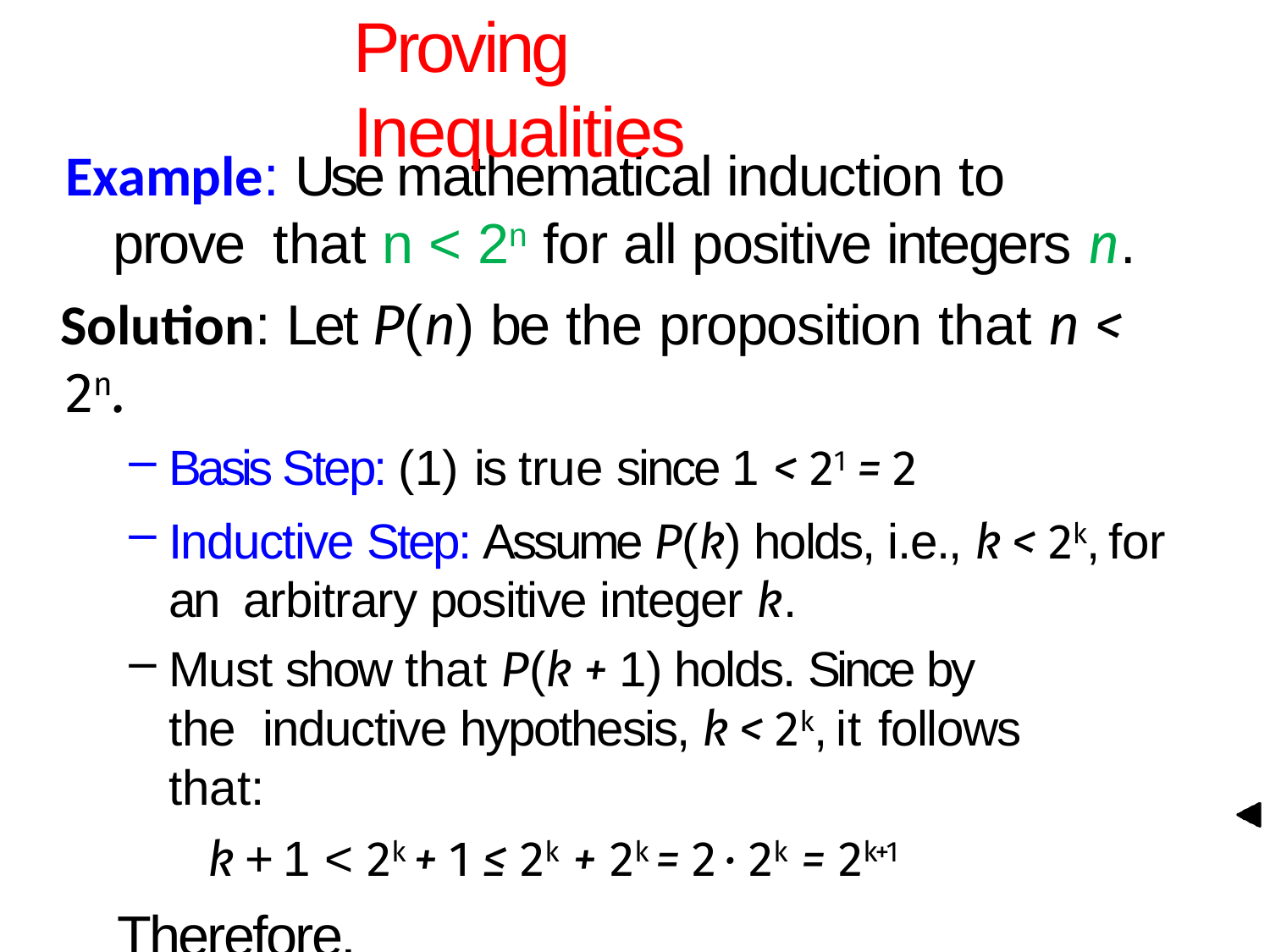

# Proving Inequalities
Example: Use mathematical induction to prove  that n < 2n for all positive integers n.
Solution: Let P(n) be the proposition that n < 2n.
Basis Step: (1)  is true since 1 < 21 = 2
Inductive Step: Assume P(k) holds, i.e., k < 2k, for an  arbitrary positive integer k.
Must show that P(k + 1)  holds. Since by the  inductive hypothesis, k < 2k, it follows that:
k + 1 < 2k + 1 ≤ 2k  + 2k = 2 ∙ 2k  = 2k+1
Therefore,
n < 2n holds for all positive integers, n.